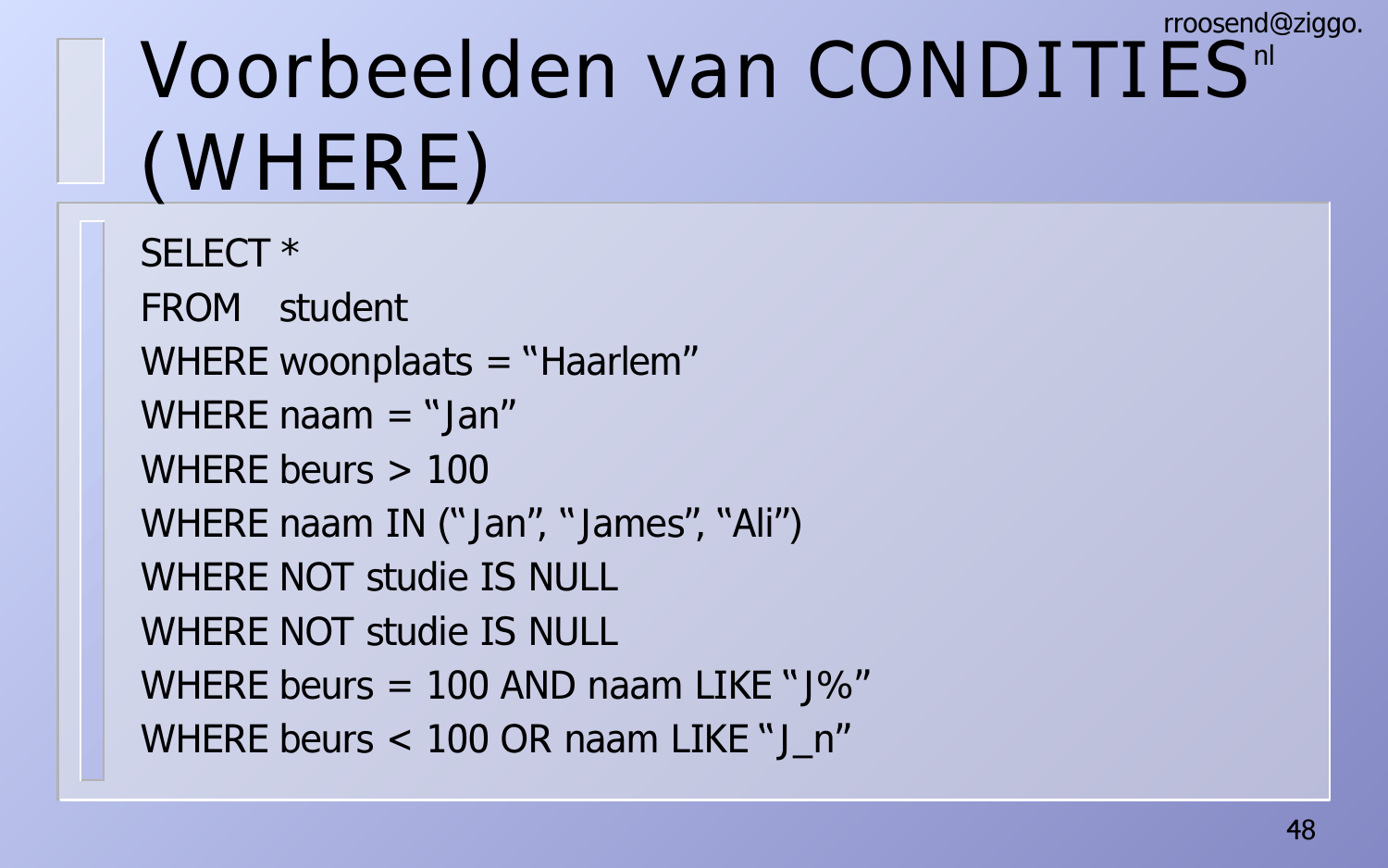

rroosend@ziggo.nl
# Voorbeelden van CONDITIES (WHERE)
SELECT	*
FROM	student
WHERE	woonplaats = “Haarlem”
WHERE	naam = “Jan”
WHERE	beurs > 100
WHERE	naam IN (“Jan”, “James”, “Ali”)
WHERE	NOT studie IS NULL
WHERE	NOT studie IS NULL
WHERE	beurs = 100 AND naam LIKE “J%”
WHERE	beurs < 100 OR naam LIKE “J_n”
48